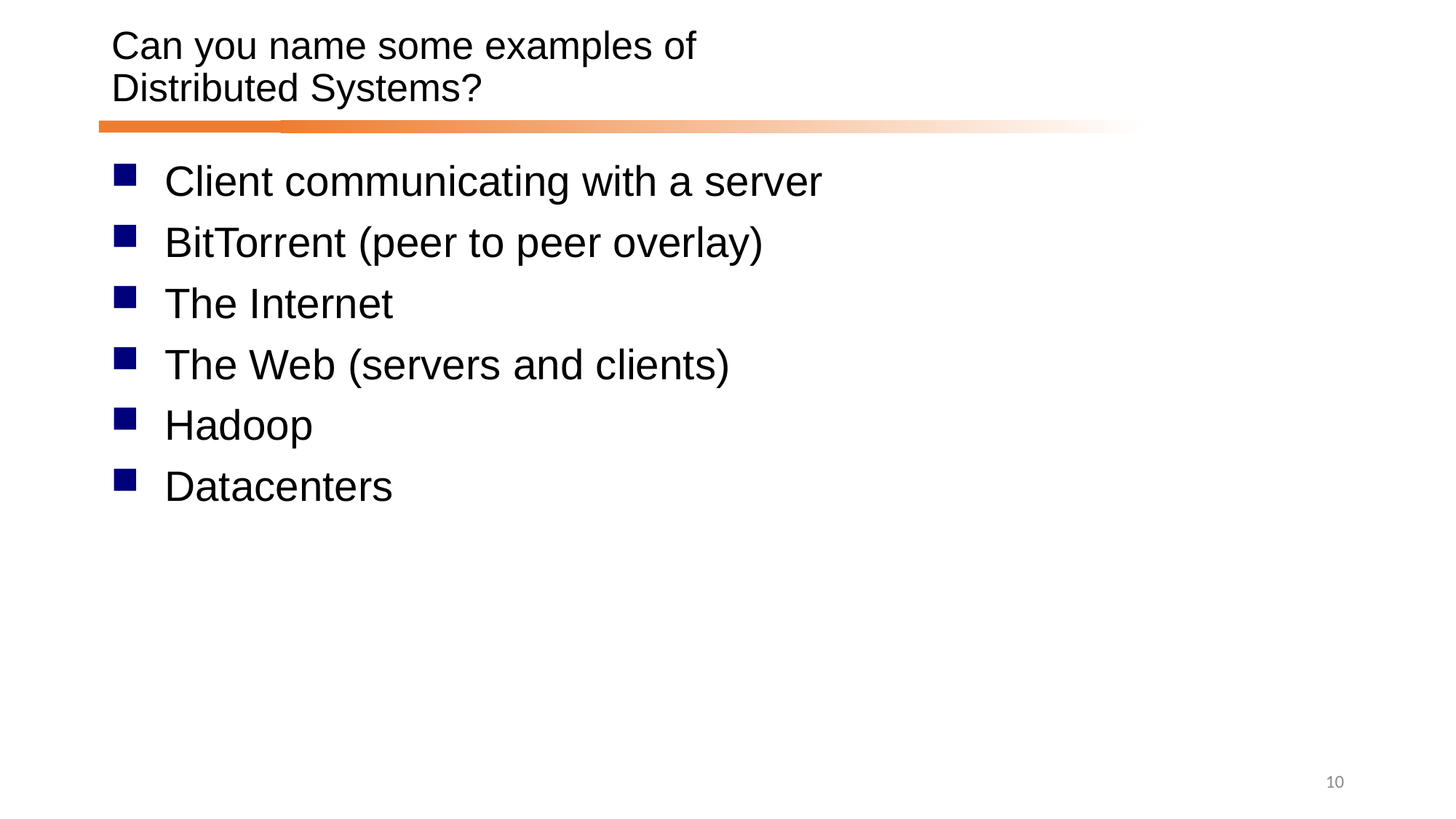

# Can you name some examples of Distributed Systems?
Client communicating with a server
BitTorrent (peer to peer overlay)
The Internet
The Web (servers and clients)
Hadoop
Datacenters
10